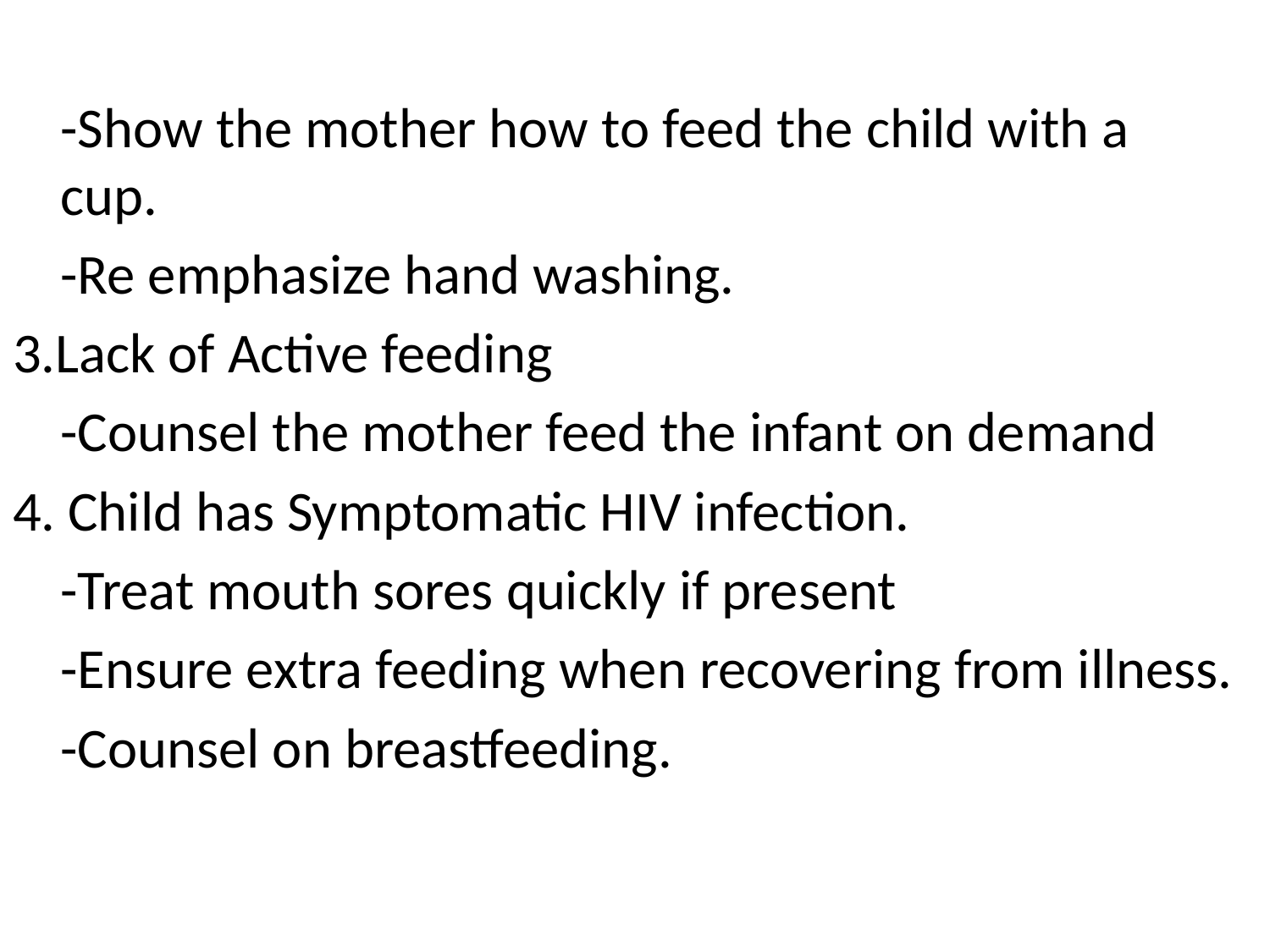

-Show the mother how to feed the child with a cup.
	-Re emphasize hand washing.
3.Lack of Active feeding
	-Counsel the mother feed the infant on demand
4. Child has Symptomatic HIV infection.
	-Treat mouth sores quickly if present
	-Ensure extra feeding when recovering from illness.
	-Counsel on breastfeeding.